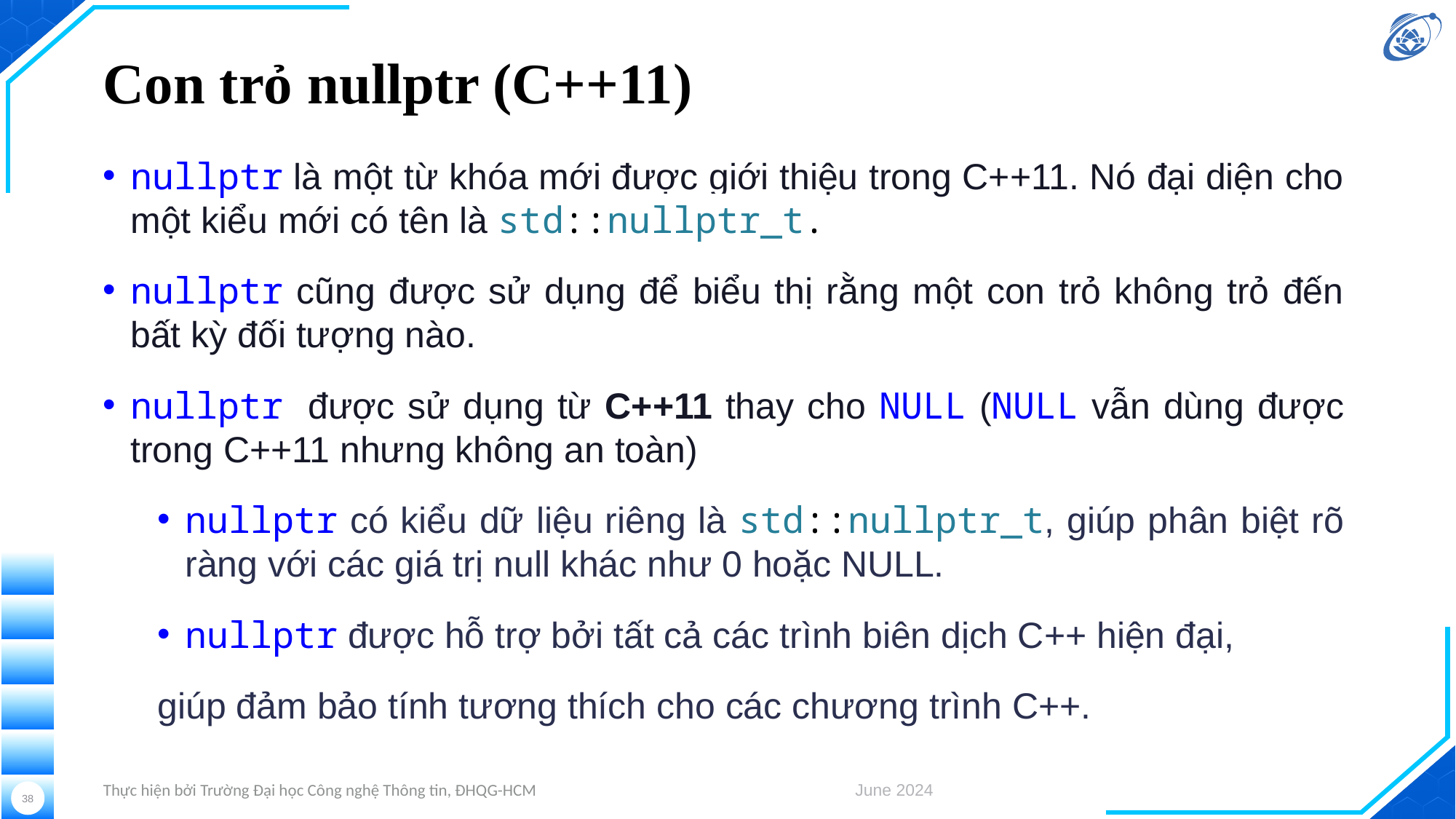

# Con trỏ nullptr (C++11)
nullptr là một từ khóa mới được giới thiệu trong C++11. Nó đại diện cho một kiểu mới có tên là std::nullptr_t.
nullptr cũng được sử dụng để biểu thị rằng một con trỏ không trỏ đến bất kỳ đối tượng nào.
nullptr được sử dụng từ C++11 thay cho NULL (NULL vẫn dùng được trong C++11 nhưng không an toàn)
nullptr có kiểu dữ liệu riêng là std::nullptr_t, giúp phân biệt rõ ràng với các giá trị null khác như 0 hoặc NULL.
nullptr được hỗ trợ bởi tất cả các trình biên dịch C++ hiện đại,
giúp đảm bảo tính tương thích cho các chương trình C++.
Thực hiện bởi Trường Đại học Công nghệ Thông tin, ĐHQG-HCM
June 2024
38